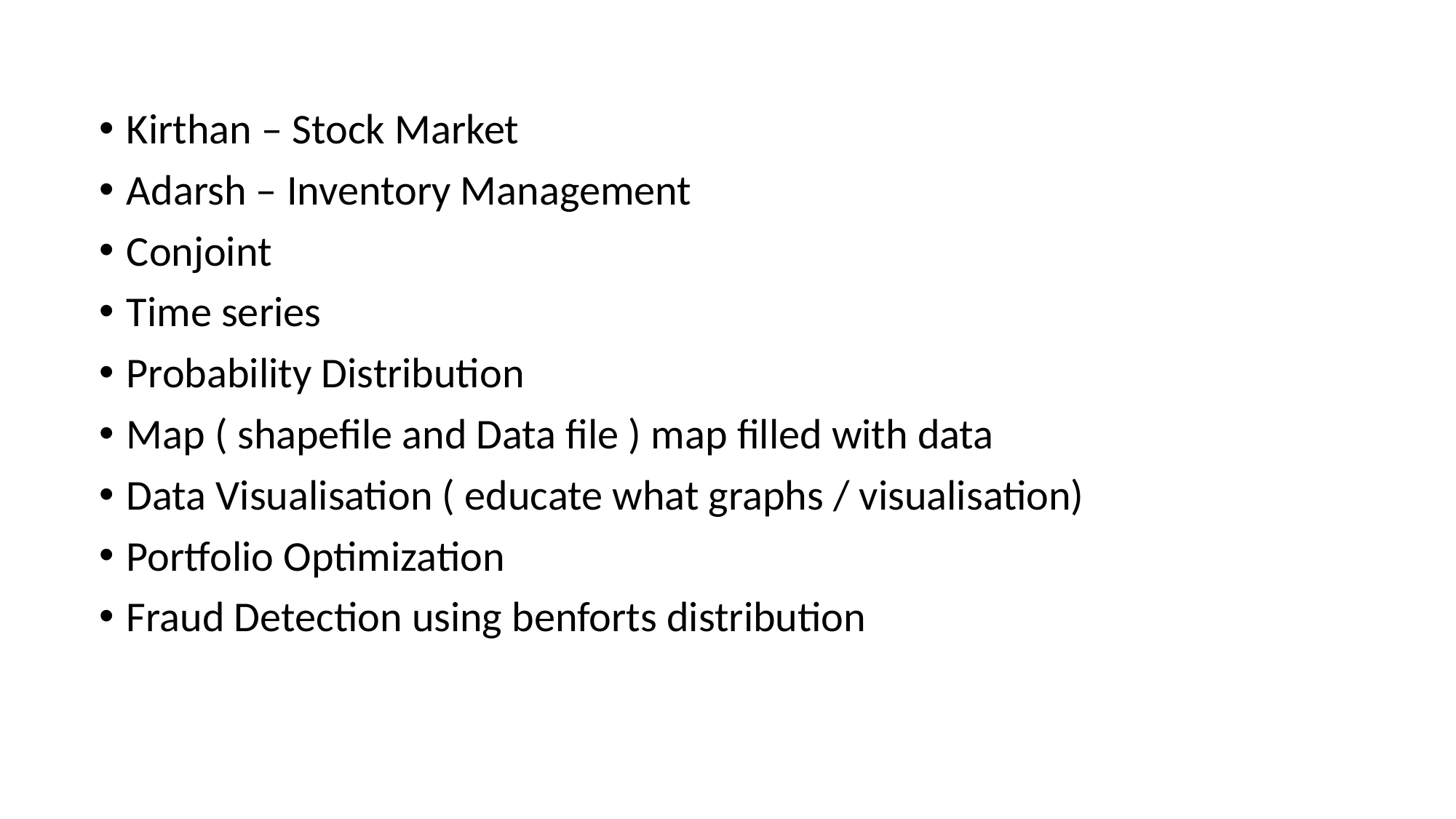

Kirthan – Stock Market
Adarsh – Inventory Management
Conjoint
Time series
Probability Distribution
Map ( shapefile and Data file ) map filled with data
Data Visualisation ( educate what graphs / visualisation)
Portfolio Optimization
Fraud Detection using benforts distribution